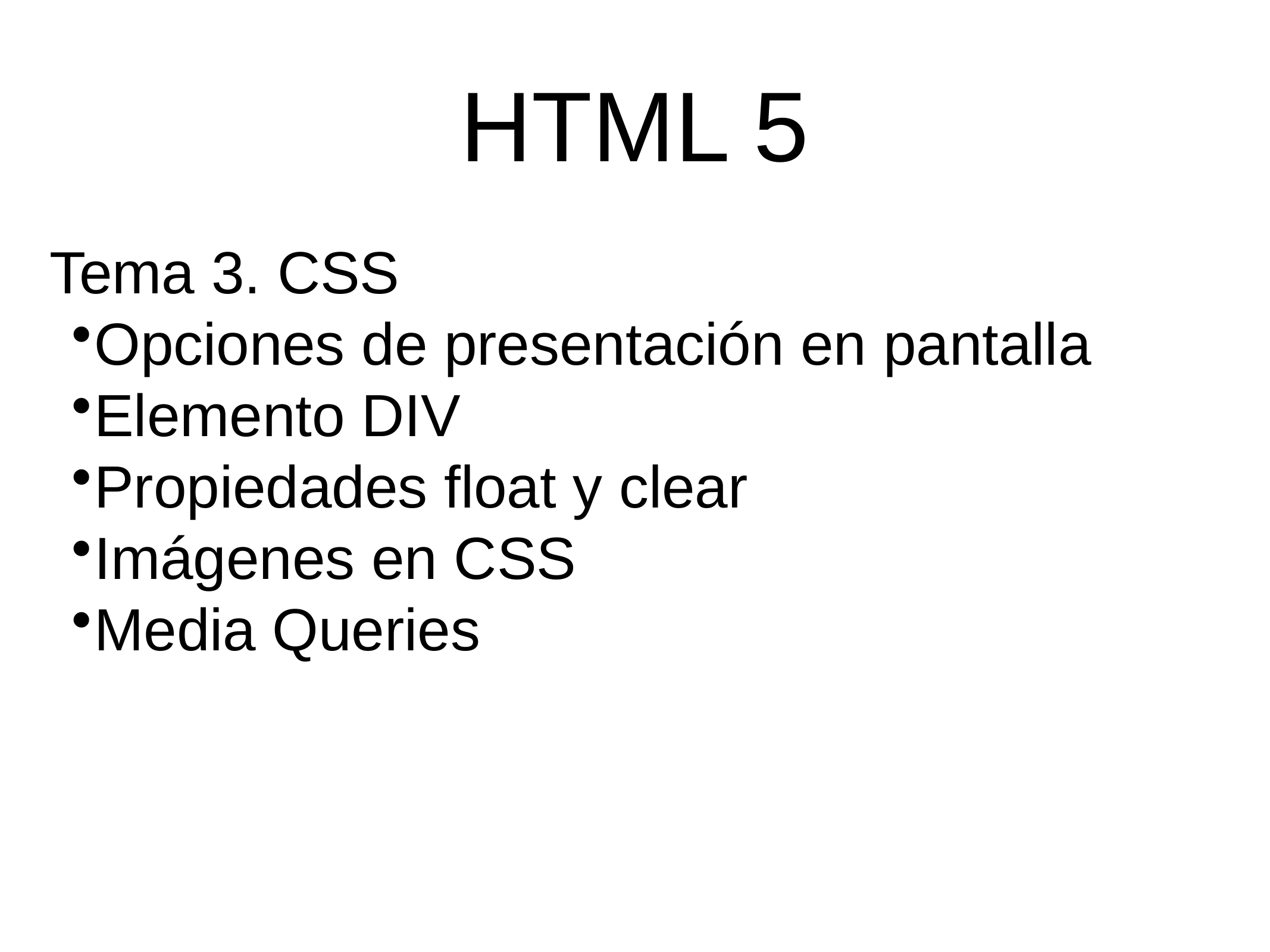

# HTML 5
Tema 3. CSS
Opciones de presentación en pantalla
Elemento DIV
Propiedades float y clear
Imágenes en CSS
Media Queries